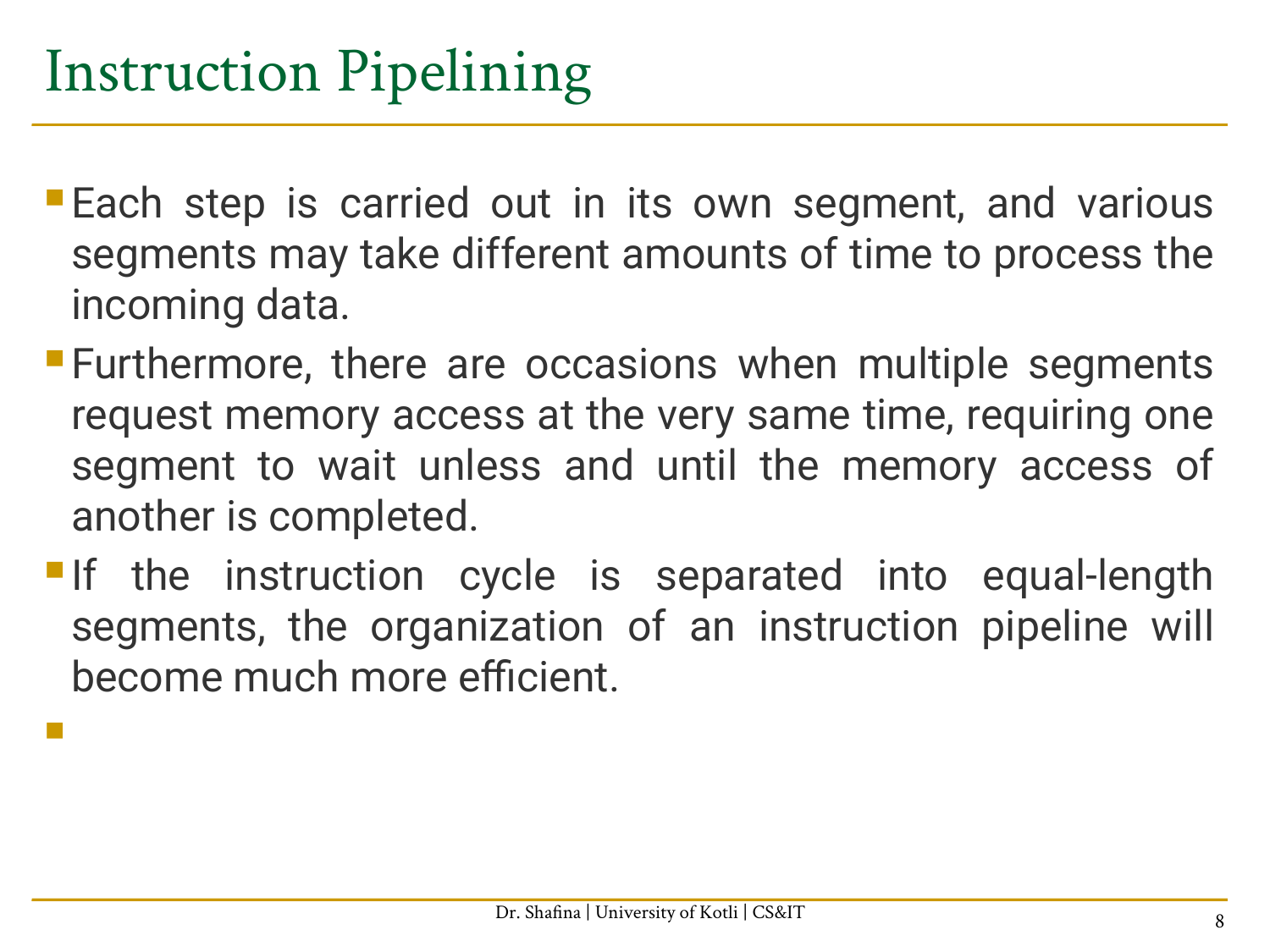

# Instruction Pipelining
Each step is carried out in its own segment, and various segments may take different amounts of time to process the incoming data.
Furthermore, there are occasions when multiple segments request memory access at the very same time, requiring one segment to wait unless and until the memory access of another is completed.
If the instruction cycle is separated into equal-length segments, the organization of an instruction pipeline will become much more efficient.

Dr. Shafina | University of Kotli | CS&IT
8